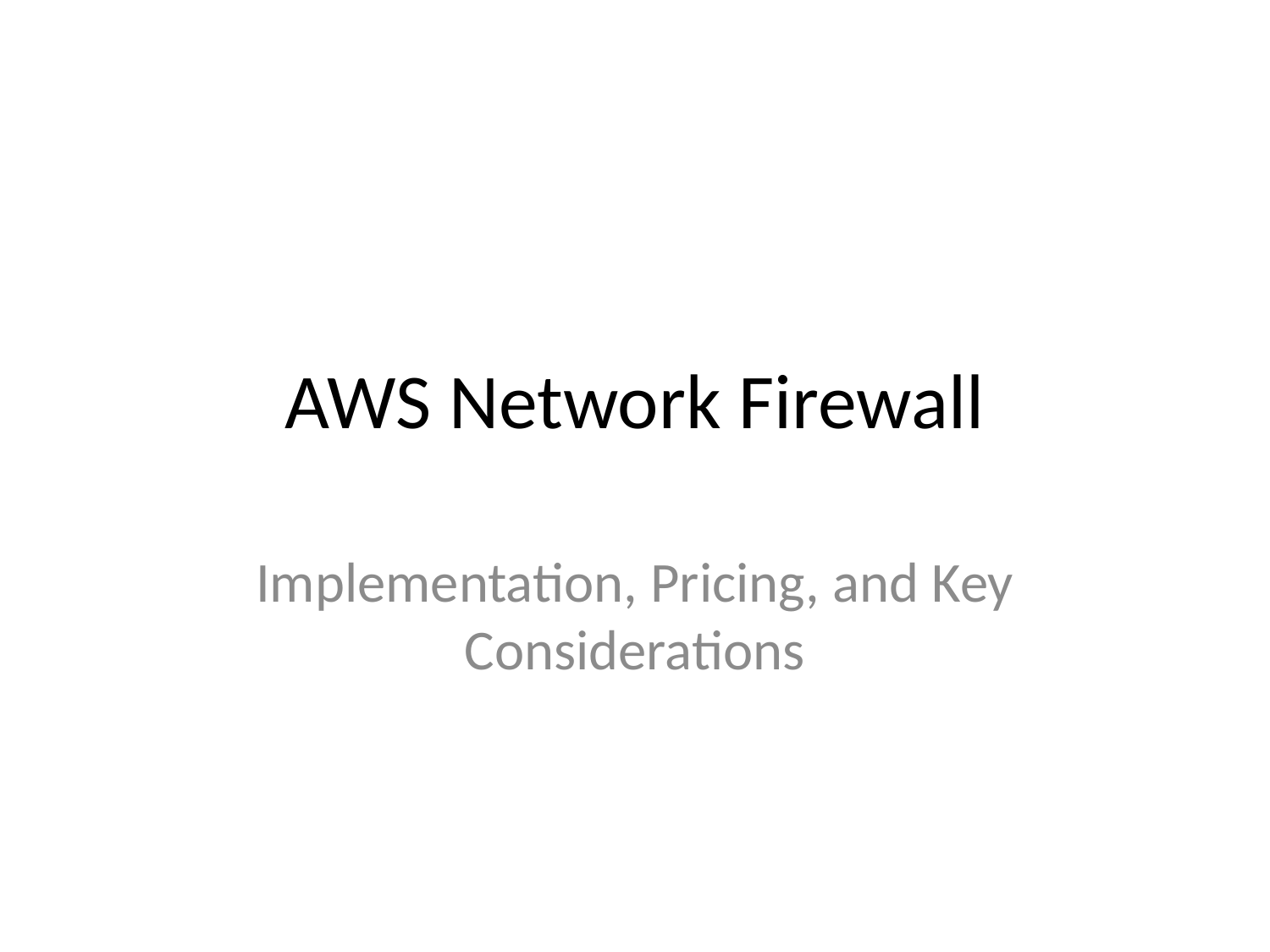

# AWS Network Firewall
Implementation, Pricing, and Key Considerations